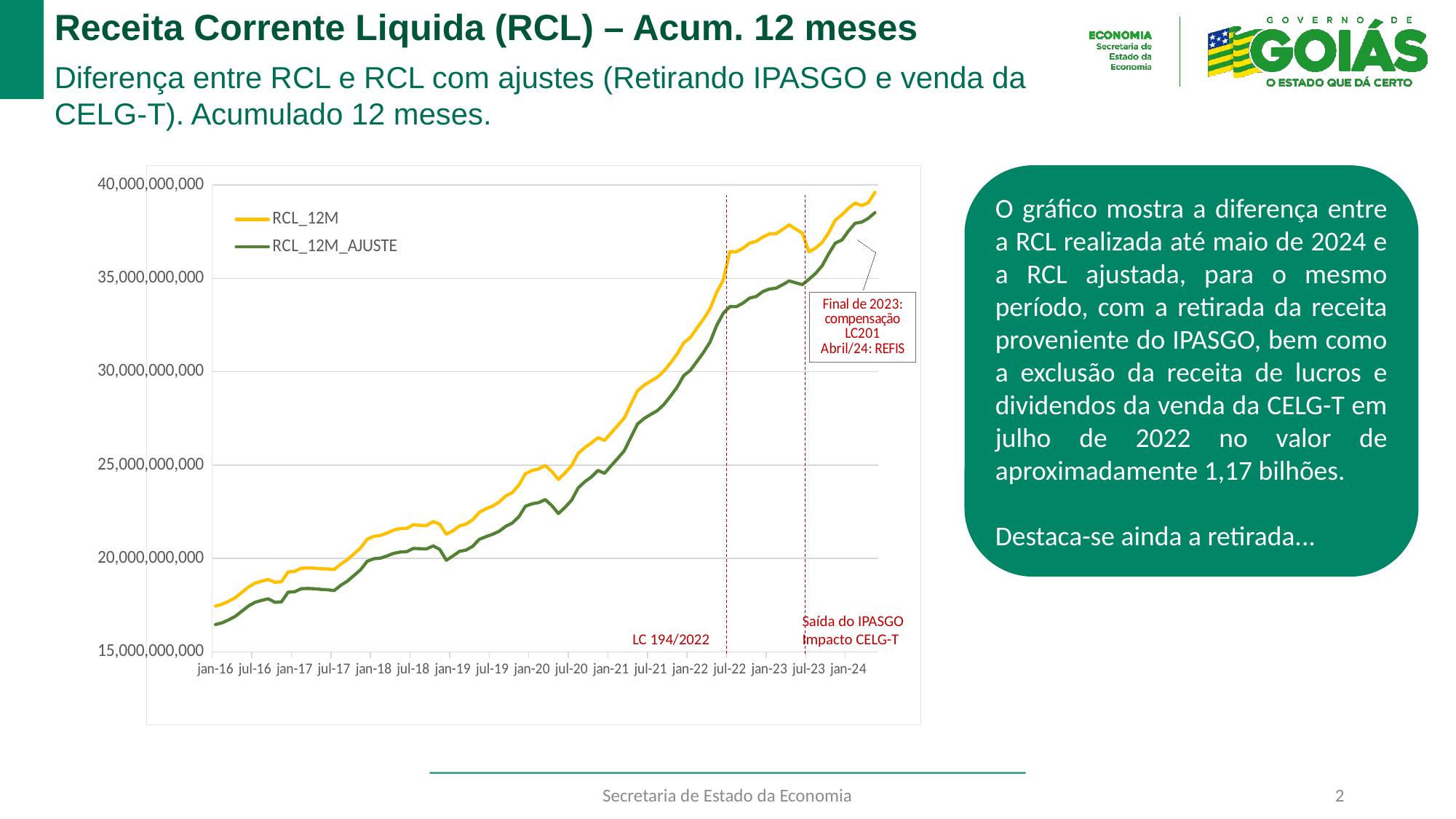

# Receita Corrente Liquida (RCL) – Acum. 12 meses
Diferença entre RCL e RCL com ajustes (Retirando IPASGO e venda da CELG-T). Acumulado 12 meses.

### Chart

| Category |  |  |
|---|---|---|
| 42370 | 17451185598.12 | 16467853242.31 |
| 42401 | 17553188907.06 | 16557032655.669998 |
| 42430 | 17715459469.22 | 16718617520.010002 |
| 42461 | 17905792442.36 | 16906242312.21 |
| 42491 | 18190899656.5 | 17182711164.67 |
| 42522 | 18476660716.37 | 17459802512.5 |
| 42552 | 18682703494.03 | 17657905247.58 |
| 42583 | 18790157379.71 | 17757273937.089996 |
| 42614 | 18880076798.579998 | 17844167352.28 |
| 42644 | 18728072667.829998 | 17655381054.739998 |
| 42675 | 18759693061.449997 | 17679611748.37 |
| 42705 | 19279840731.6 | 18194825978.1 |
| 42736 | 19309591717.37 | 18220828393.030003 |
| 42767 | 19475205367.07 | 18384612175.36 |
| 42795 | 19492776806.0 | 18396086668.99 |
| 42826 | 19482828418.9 | 18383002349.27 |
| 42856 | 19449748683.59 | 18345897558.7 |
| 42887 | 19440631989.44 | 18327064821.64 |
| 42917 | 19410439951.69 | 18284947192.600002 |
| 42948 | 19700194585.989998 | 18565489018.920002 |
| 42979 | 19937309949.969997 | 18791760020.01 |
| 43009 | 20251754943.71 | 19093894250.94 |
| 43040 | 20566901058.760002 | 19398170894.81 |
| 43070 | 21033874951.29 | 19852048840.890003 |
| 43101 | 21186087993.73 | 19987072860.56 |
| 43132 | 21235340617.66 | 20019755099.000004 |
| 43160 | 21361447051.83 | 20135611095.79 |
| 43191 | 21519731545.190002 | 20275606136.43 |
| 43221 | 21604089892.480003 | 20343991340.230003 |
| 43252 | 21610323578.21 | 20369717408.989998 |
| 43282 | 21805761993.09 | 20538532106.719997 |
| 43313 | 21777101311.079998 | 20527906918.979996 |
| 43344 | 21765415570.66 | 20513179544.14 |
| 43374 | 21975936652.91 | 20674032563.949997 |
| 43405 | 21835634881.89 | 20489695013.53 |
| 43435 | 21298254079.91 | 19906780273.890003 |
| 43466 | 21480809299.35 | 20136194556.1 |
| 43497 | 21745250020.809998 | 20383129810.72 |
| 43525 | 21844349614.079998 | 20454245161.239998 |
| 43556 | 22070039186.47 | 20651108319.879997 |
| 43586 | 22468777328.88 | 21025354821.07 |
| 43617 | 22662885807.260002 | 21167615887.09 |
| 43647 | 22800204477.54 | 21296316677.809998 |
| 43678 | 23022461678.34 | 21455972732.809998 |
| 43709 | 23344960649.83 | 21717870166.84 |
| 43739 | 23524667951.19 | 21899114749.88 |
| 43770 | 23928134646.0 | 22233722420.41 |
| 43800 | 24538621316.629997 | 22798347815.03 |
| 43831 | 24710481157.71 | 22929797808.56 |
| 43862 | 24795327536.429996 | 22990748741.38 |
| 43891 | 24981443610.449997 | 23152976595.670002 |
| 43922 | 24656181038.970005 | 22832574709.89 |
| 43952 | 24232538455.890003 | 22403882464.529995 |
| 43983 | 24580721966.56 | 22741180506.9 |
| 44013 | 24968835151.410004 | 23121102322.04 |
| 44044 | 25627246851.74 | 23781044029.56 |
| 44075 | 25939840625.250004 | 24109875952.7 |
| 44105 | 26188599364.100006 | 24363479288.9 |
| 44136 | 26471063872.590004 | 24714978511.639996 |
| 44166 | 26323342281.460003 | 24561622290.28 |
| 44197 | 26729466442.100002 | 24971859670.439995 |
| 44228 | 27119939916.530003 | 25362216793.499996 |
| 44256 | 27532345059.12 | 25777375535.71 |
| 44287 | 28271575672.560005 | 26503745667.46 |
| 44317 | 28975081376.660004 | 27199743226.62 |
| 44348 | 29277832389.65 | 27496817096.909996 |
| 44378 | 29500156412.109997 | 27716283800.459995 |
| 44409 | 29706812863.429996 | 27916127607.549995 |
| 44440 | 30038711645.079994 | 28249420002.609993 |
| 44470 | 30471033514.11999 | 28691998001.789993 |
| 44501 | 30945546135.8 | 29172812119.44 |
| 44531 | 31545320020.199997 | 29792223779.029995 |
| 44562 | 31829888387.46 | 30069848636.39 |
| 44593 | 32333911024.609993 | 30549597289.140003 |
| 44621 | 32813361643.37 | 31033686486.82 |
| 44652 | 33372360273.26 | 31593084462.230003 |
| 44682 | 34253161879.179996 | 32475927145.12 |
| 44713 | 34897480019.1 | 33127940007.180004 |
| 44743 | 36433131951.97 | 33489185610.54 |
| 44774 | 36421583196.85 | 33483591046.269997 |
| 44805 | 36611510785.770004 | 33675940817.99 |
| 44835 | 36890669787.07 | 33944328717.99 |
| 44866 | 36979456565.0 | 34032118879.170006 |
| 44896 | 37208349134.31999 | 34292740077.91 |
| 44927 | 37383874446.38 | 34427695588.43 |
| 44958 | 37385798447.43 | 34470430837.899994 |
| 44986 | 37619323304.590004 | 34659760683.858 |
| 45017 | 37861235583.91 | 34862287288.871994 |
| 45047 | 37633320557.54 | 34759454089.78999 |
| 45078 | 37416556452.63 | 34664503583.383995 |
| 45108 | 36412268706.770004 | 34952336553.296 |
| 45139 | 36620725187.71 | 35264429680.958 |
| 45170 | 36920007601.29 | 35674538536.051994 |
| 45200 | 37449817173.51 | 36318197922.84401 |
| 45231 | 38121106013.18 | 36888301388.19601 |
| 45261 | 38407128875.35 | 37051931427.596 |
| 45292 | 38750091472.82 | 37539399625.326004 |
| 45323 | 39028769955.299995 | 37948988319.175995 |
| 45352 | 38899265910.46999 | 38011123522.548 |
| 45383 | 39045234936.590004 | 38211006746.0 |
| 45413 | 39600658400.479996 | 38519005939.752 |
O gráfico mostra a diferença entre a RCL realizada até maio de 2024 e a RCL ajustada, para o mesmo período, com a retirada da receita proveniente do IPASGO, bem como a exclusão da receita de lucros e dividendos da venda da CELG-T em julho de 2022 no valor de aproximadamente 1,17 bilhões.

Destaca-se ainda a retirada...
Saída do IPASGO
Impacto CELG-T
LC 194/2022
Secretaria de Estado da Economia
2